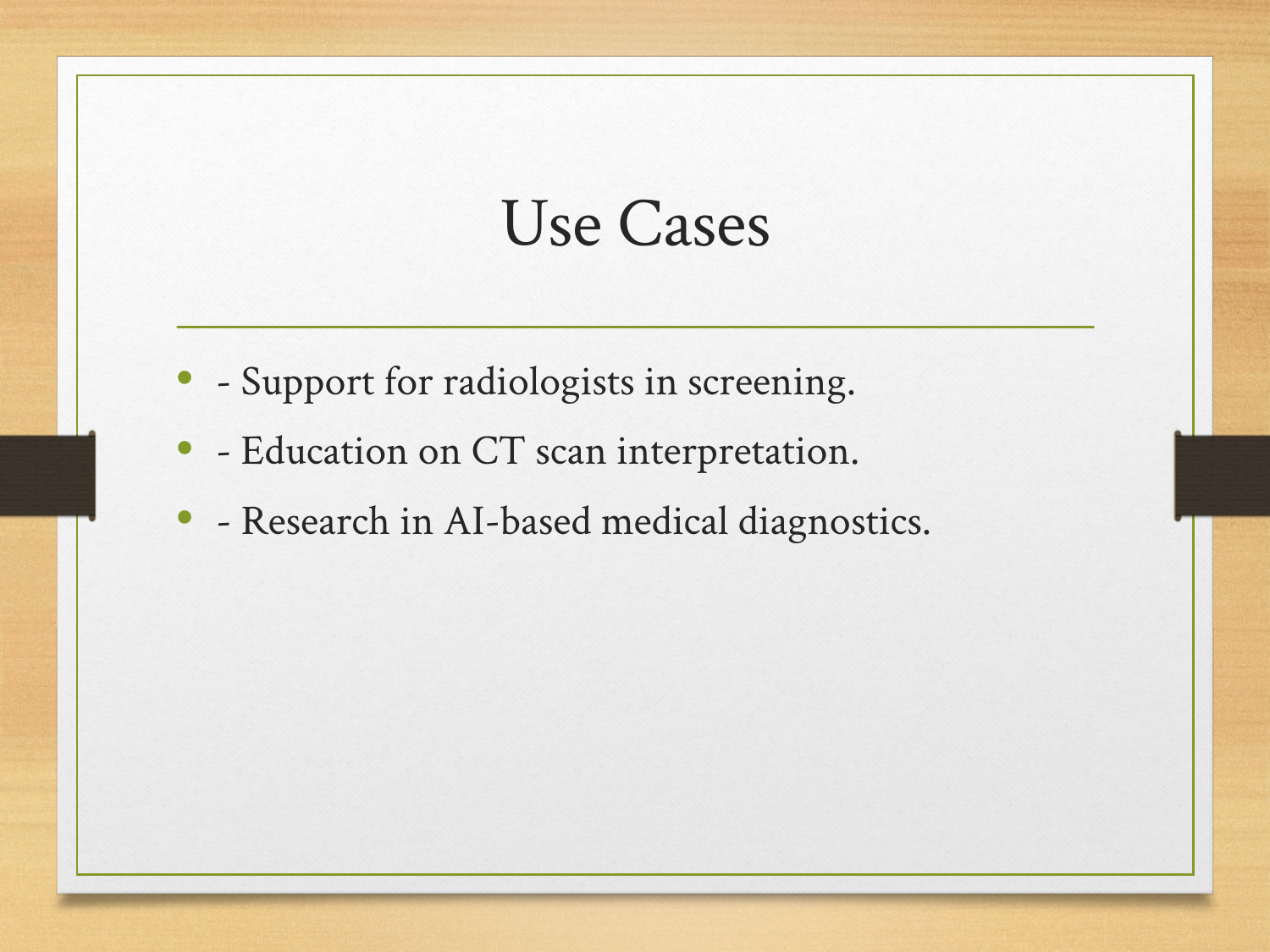

# Use Cases
- Support for radiologists in screening.
- Education on CT scan interpretation.
- Research in AI-based medical diagnostics.